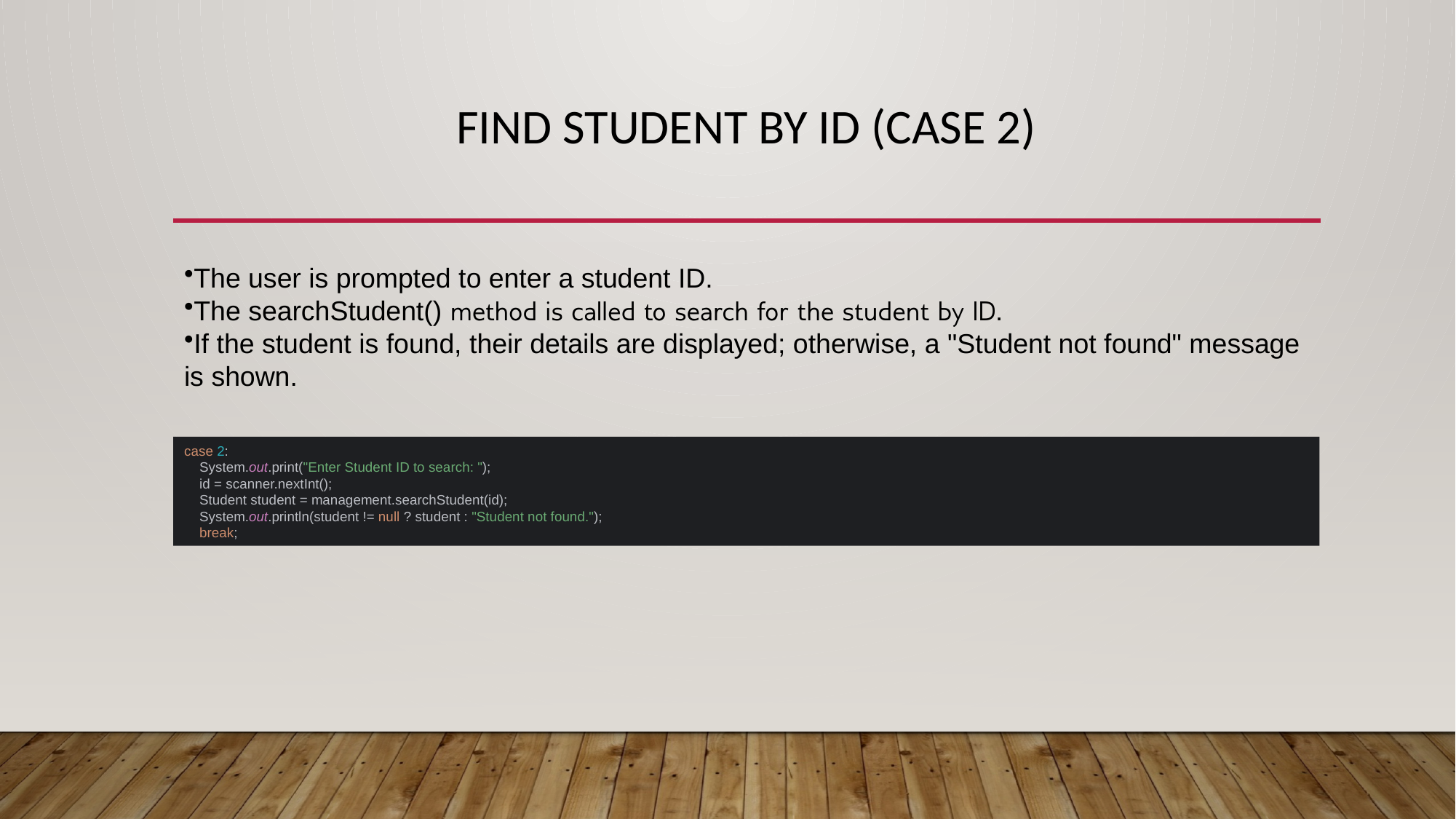

# Find Student by ID (Case 2)

The user is prompted to enter a student ID.
The searchStudent() method is called to search for the student by ID.
If the student is found, their details are displayed; otherwise, a "Student not found" message is shown.
case 2:
    System.out.print("Enter Student ID to search: ");
    id = scanner.nextInt();
    Student student = management.searchStudent(id);
    System.out.println(student != null ? student : "Student not found.");
    break;